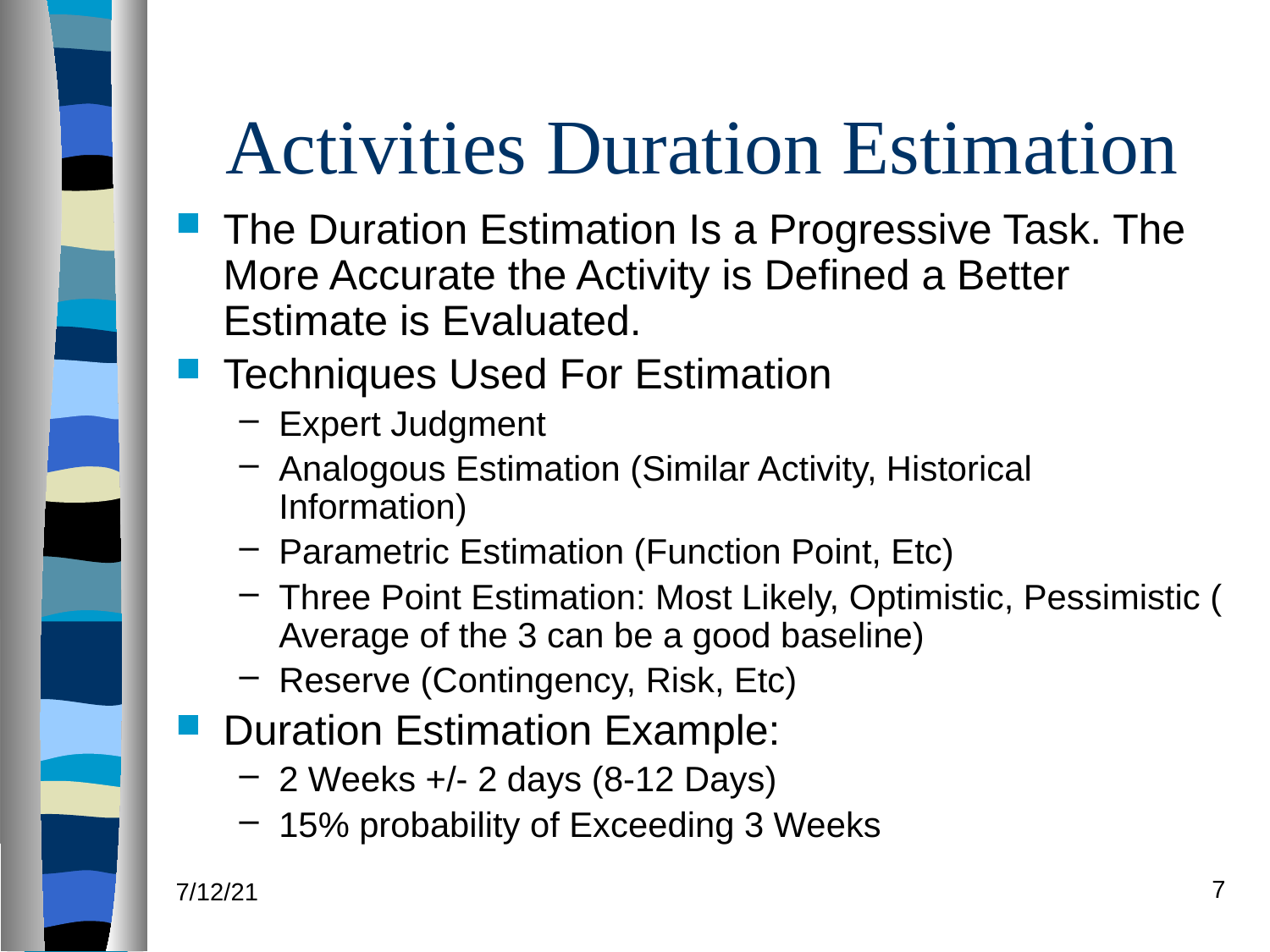

# Activities Duration Estimation
The Duration Estimation Is a Progressive Task. The More Accurate the Activity is Defined a Better Estimate is Evaluated.
Techniques Used For Estimation
Expert Judgment
Analogous Estimation (Similar Activity, Historical Information)
Parametric Estimation (Function Point, Etc)
Three Point Estimation: Most Likely, Optimistic, Pessimistic ( Average of the 3 can be a good baseline)
Reserve (Contingency, Risk, Etc)
Duration Estimation Example:
2 Weeks +/- 2 days (8-12 Days)
15% probability of Exceeding 3 Weeks
7
7/12/21